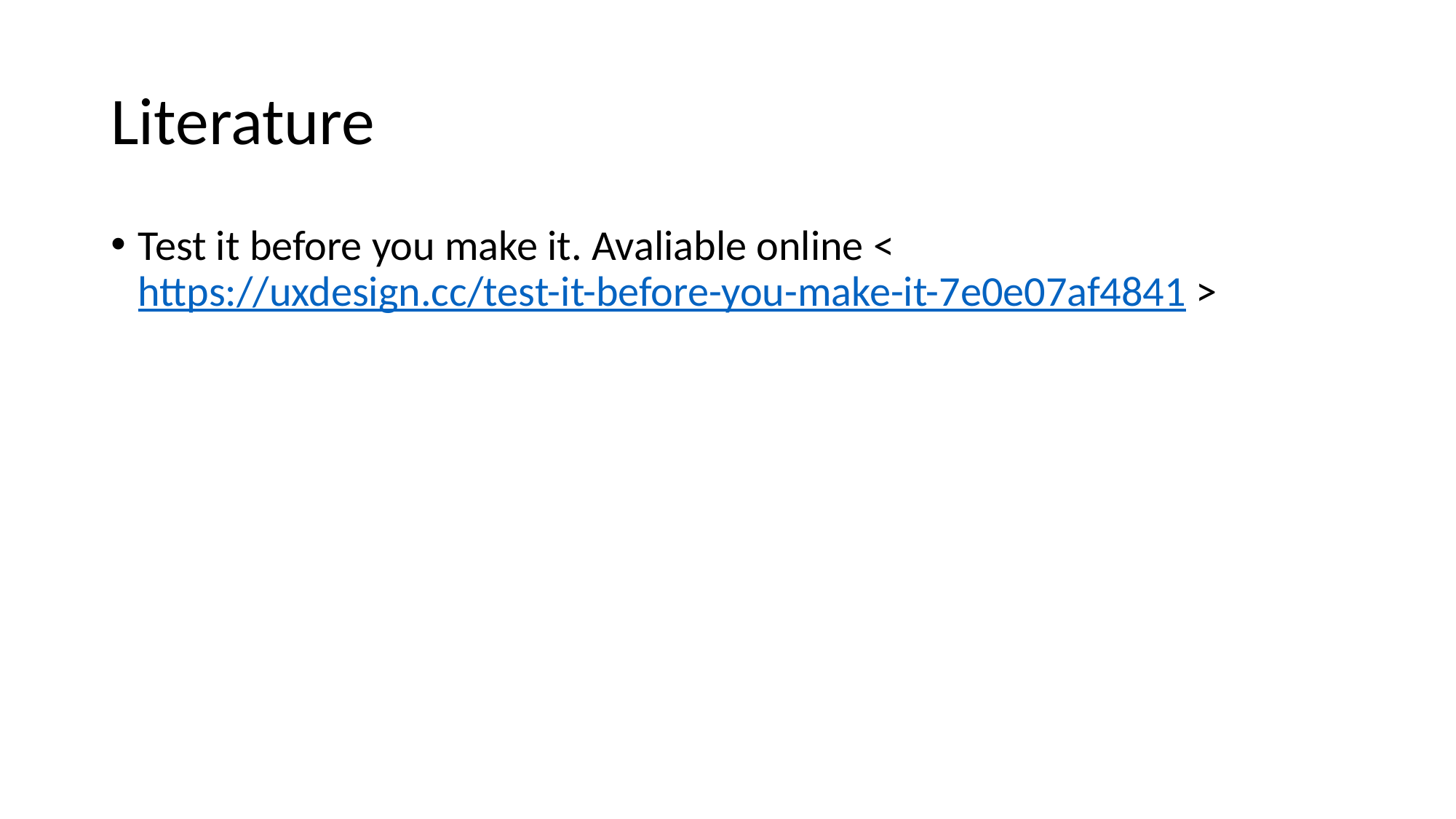

# Literature
Test it before you make it. Avaliable online < https://uxdesign.cc/test-it-before-you-make-it-7e0e07af4841 >